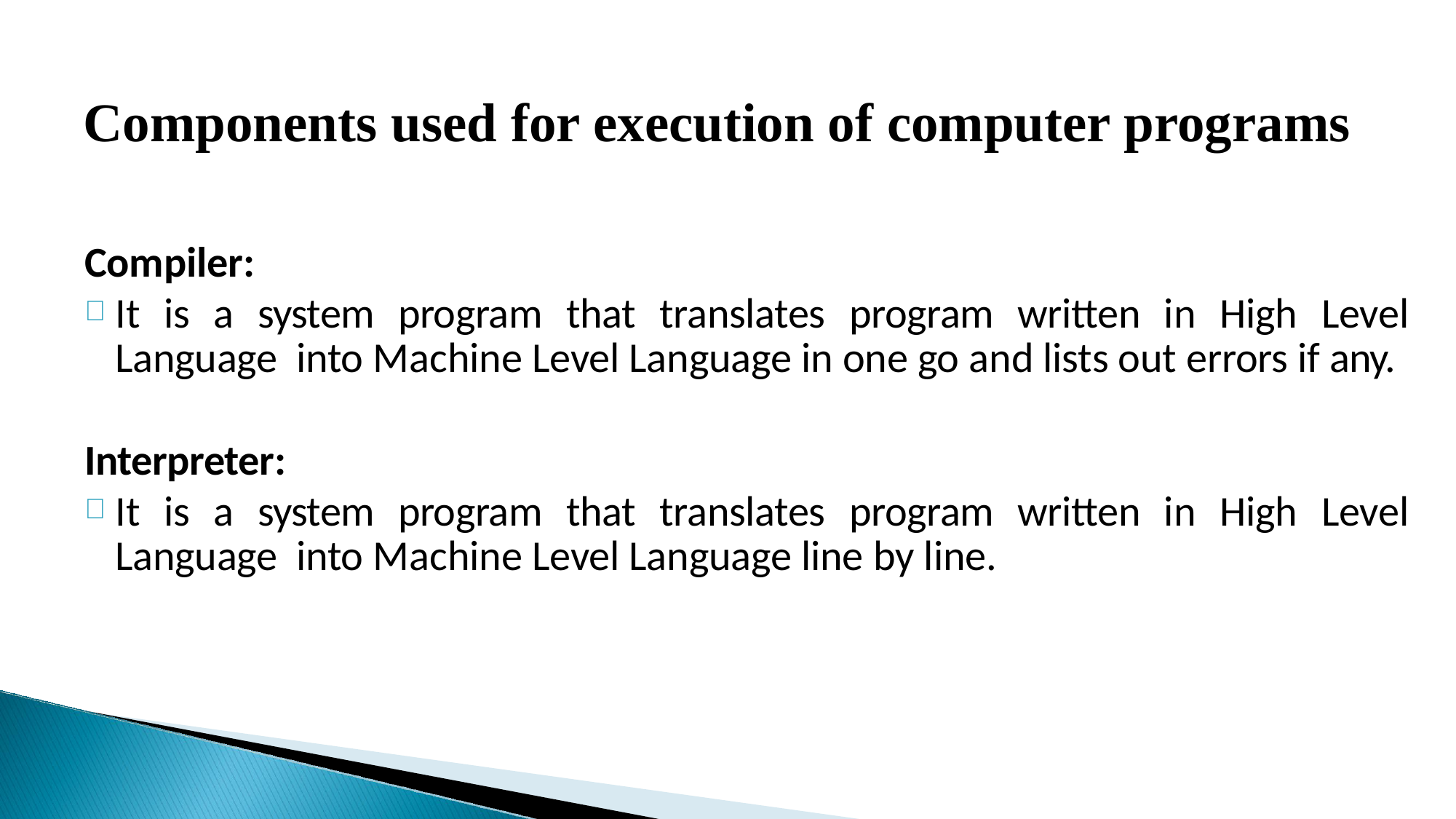

Components used for execution of computer programs
Compiler:
It is a system program that translates program written in High Level Language  into Machine Level Language in one go and lists out errors if any.

Interpreter:
It is a system program that translates program written in High Level Language  into Machine Level Language line by line.